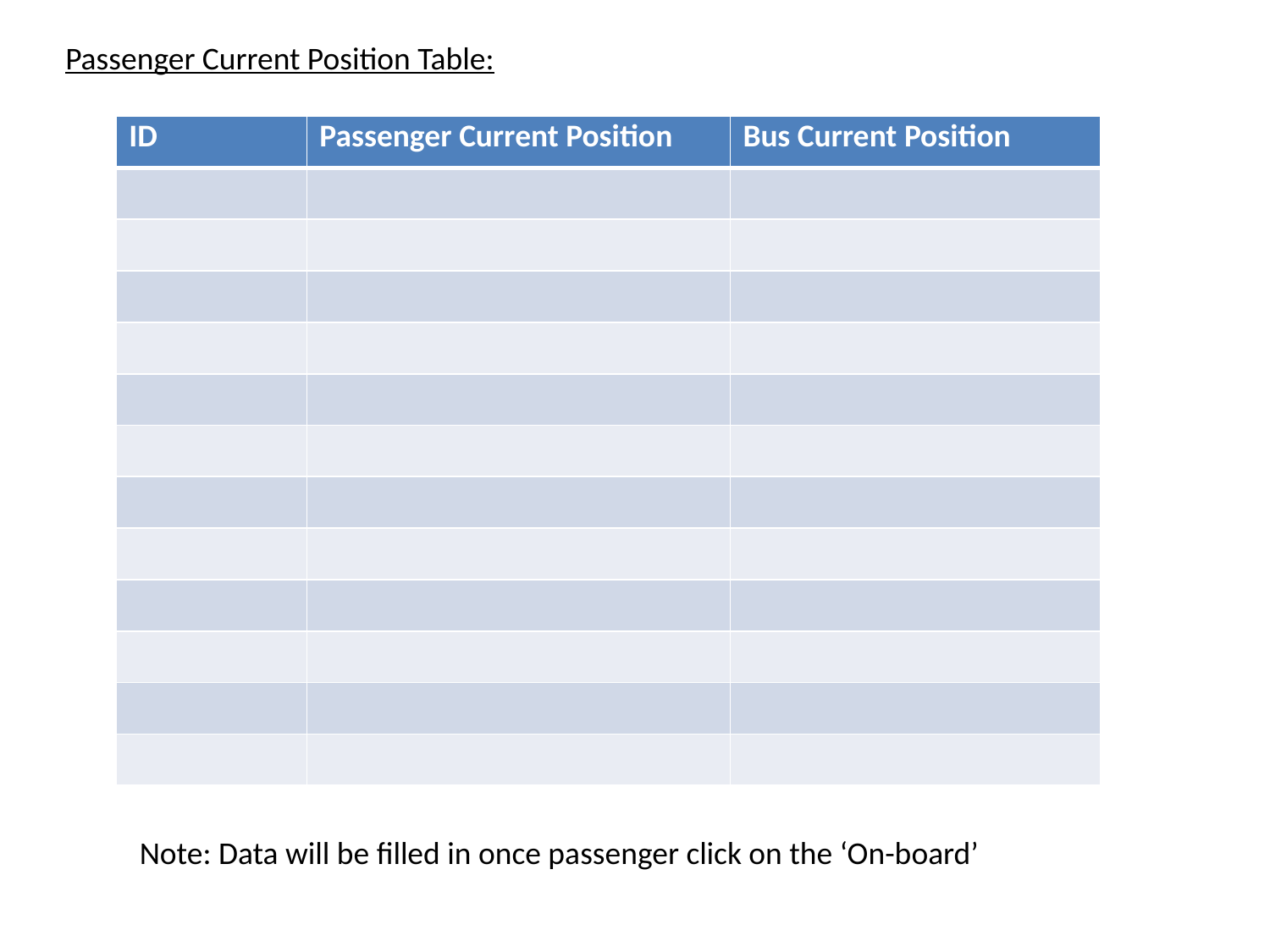

Passenger Current Position Table:
| ID | Passenger Current Position | Bus Current Position |
| --- | --- | --- |
|  |  |  |
|  |  |  |
|  |  |  |
|  |  |  |
|  |  |  |
|  |  |  |
|  |  |  |
|  |  |  |
|  |  |  |
|  |  |  |
|  |  |  |
|  |  |  |
Note: Data will be filled in once passenger click on the ‘On-board’